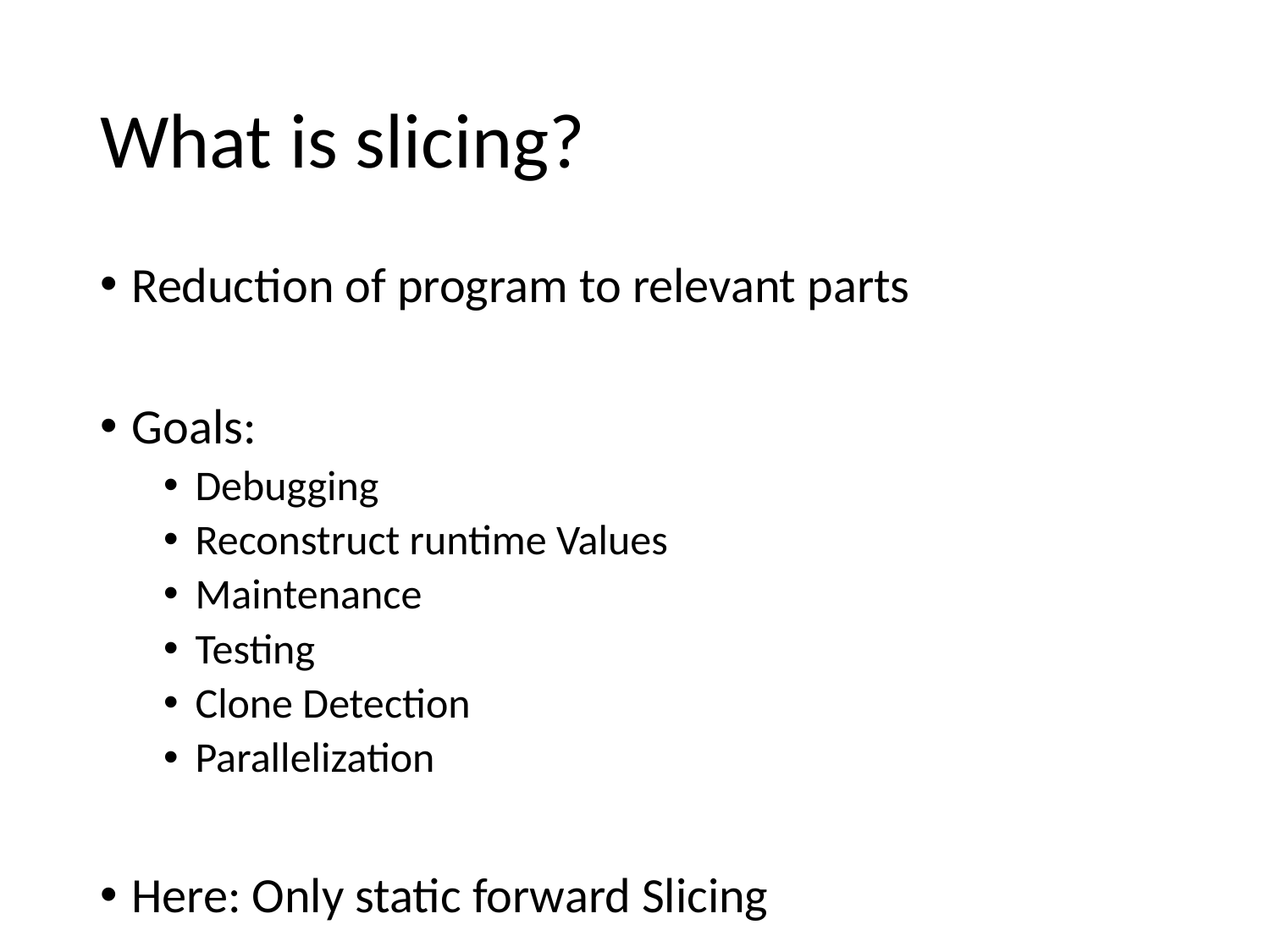

# What is slicing?
Reduction of program to relevant parts

Goals:
Debugging
Reconstruct runtime Values
Maintenance
Testing
Clone Detection
Parallelization

Here: Only static forward Slicing